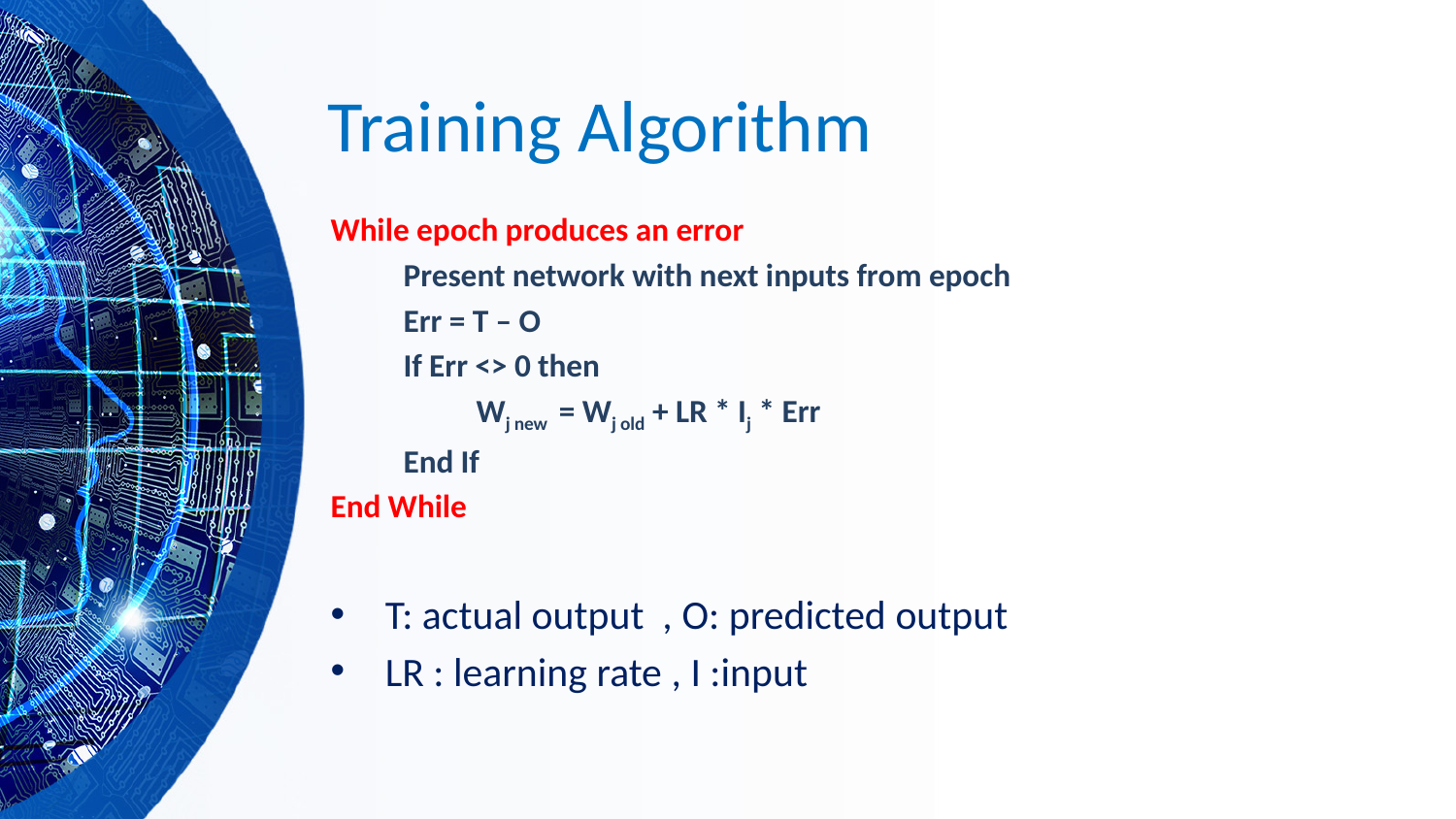

# Training Algorithm
While epoch produces an error
Present network with next inputs from epoch
Err = T – O
If Err <> 0 then
Wj new  = Wj old + LR * Ij * Err
End If
End While

T: actual output  , O: predicted output
LR : learning rate , I :input